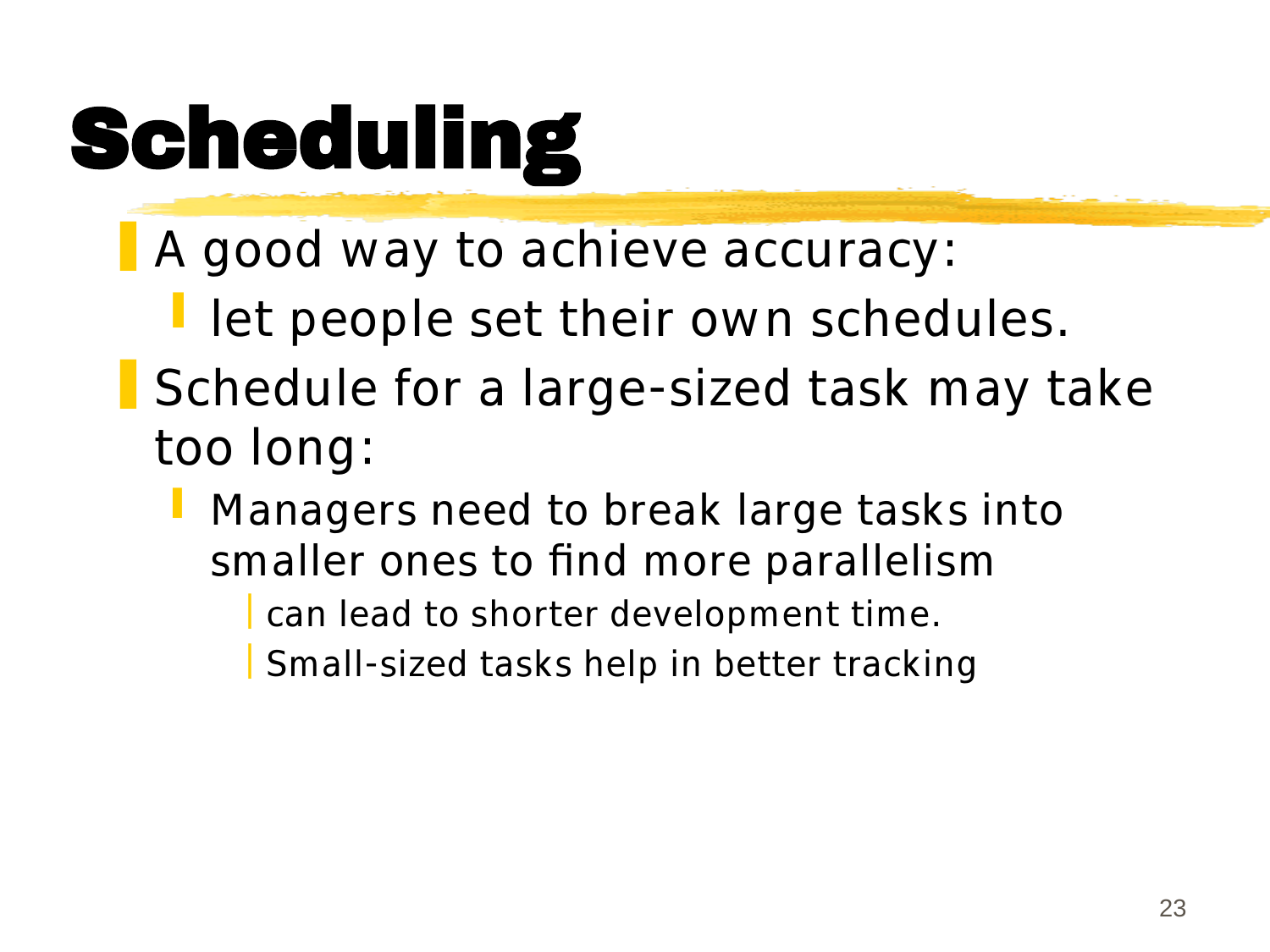

# Scheduling
A good way to achieve accuracy:
let people set their own schedules.
Schedule for a large-sized task may take too long:
Managers need to break large tasks into smaller ones to find more parallelism
can lead to shorter development time.
Small-sized tasks help in better tracking
23